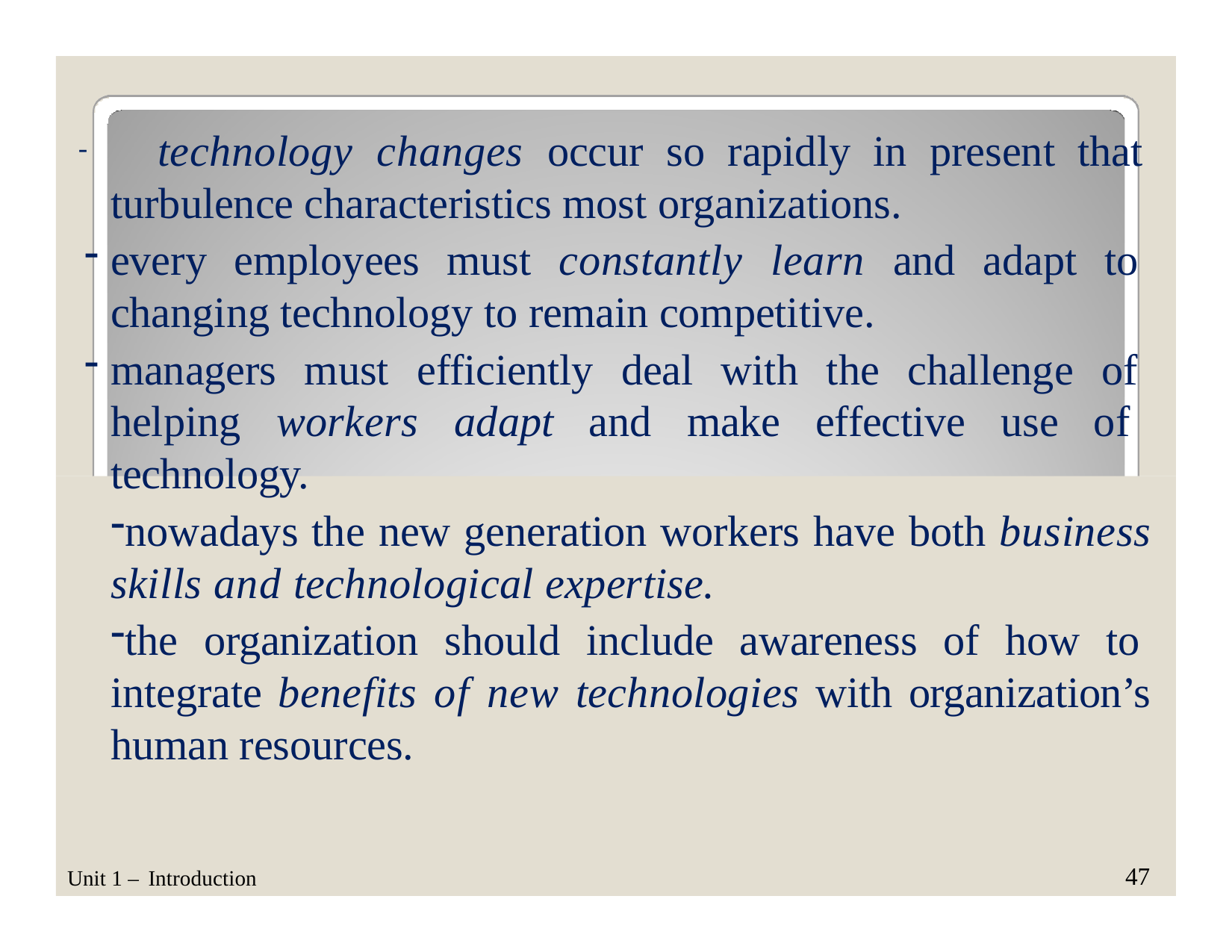

technology changes occur so rapidly in present that  turbulence characteristics most organizations.
every employees must constantly learn and adapt to  changing technology to remain competitive.
managers must efficiently deal with the challenge of  helping workers adapt and make effective use of  technology.
nowadays the new generation workers have both business  skills and technological expertise.
the organization should include awareness of how to  integrate benefits of new technologies with organization’s  human resources.
47
Unit 1 – Introduction